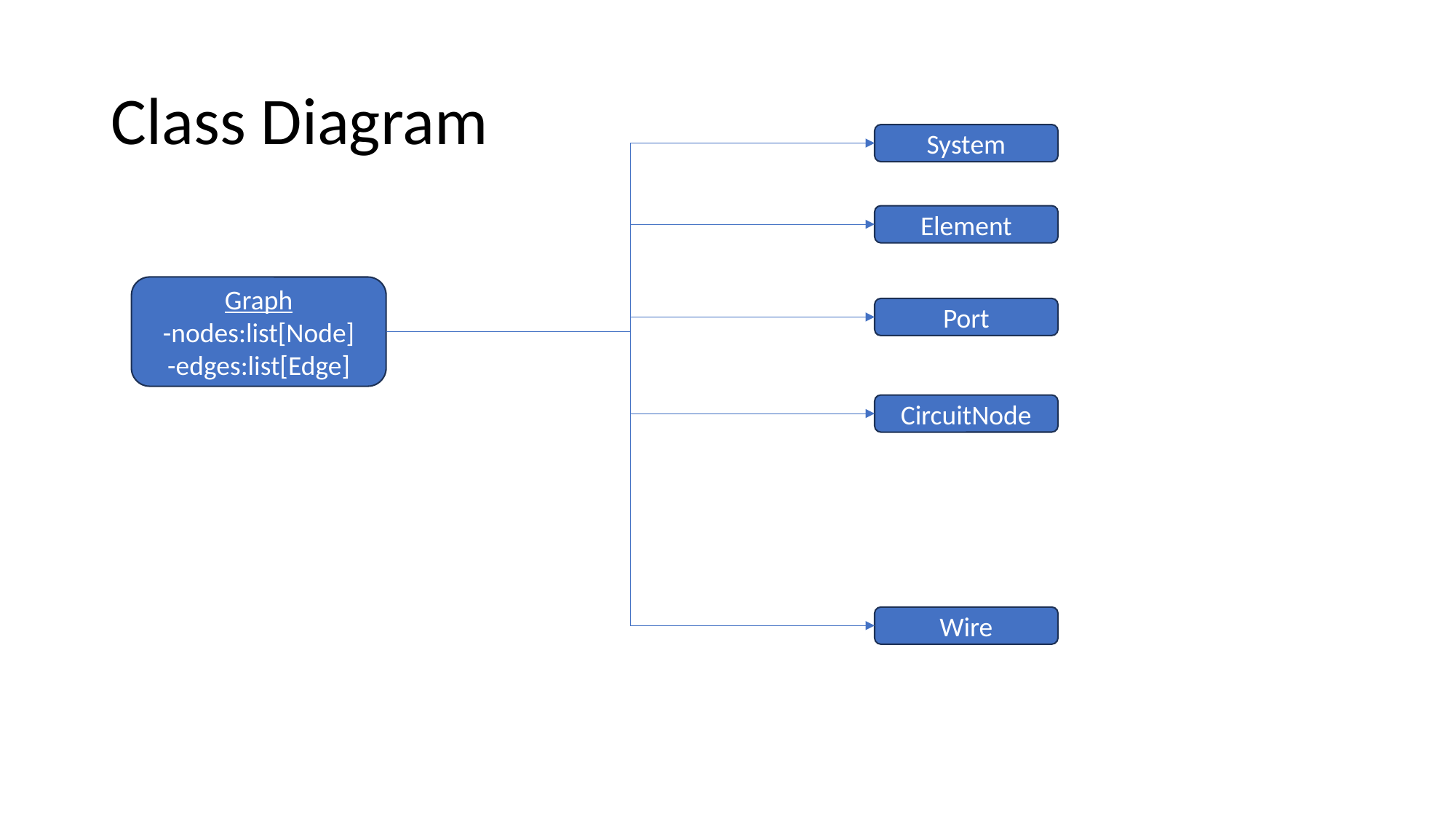

# Class Diagram
System
Element
Graph
-nodes:list[Node]
-edges:list[Edge]
Port
CircuitNode
Wire